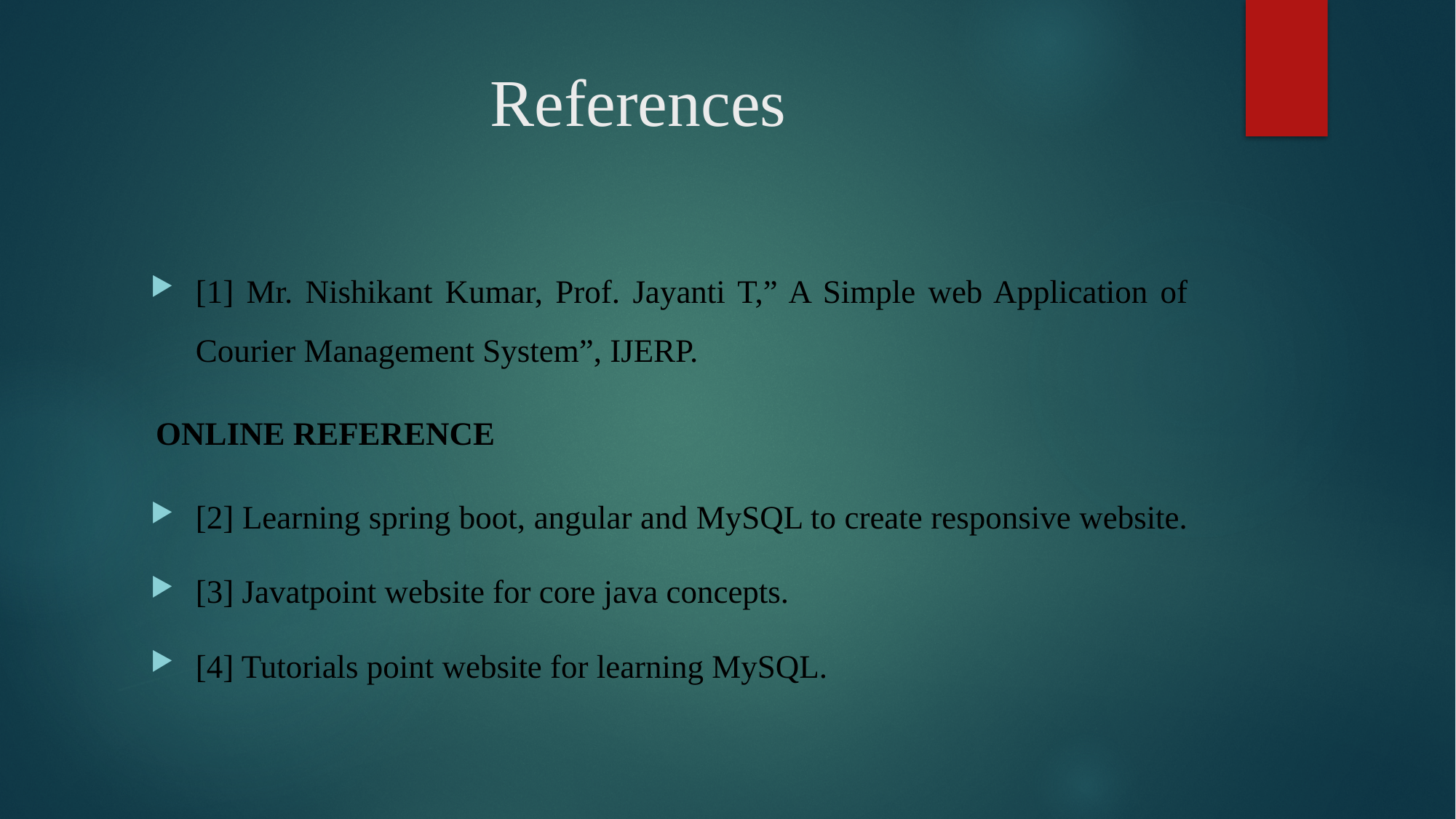

# References
[1] Mr. Nishikant Kumar, Prof. Jayanti T,” A Simple web Application of Courier Management System”, IJERP.
ONLINE REFERENCE
[2] Learning spring boot, angular and MySQL to create responsive website.
[3] Javatpoint website for core java concepts.
[4] Tutorials point website for learning MySQL.